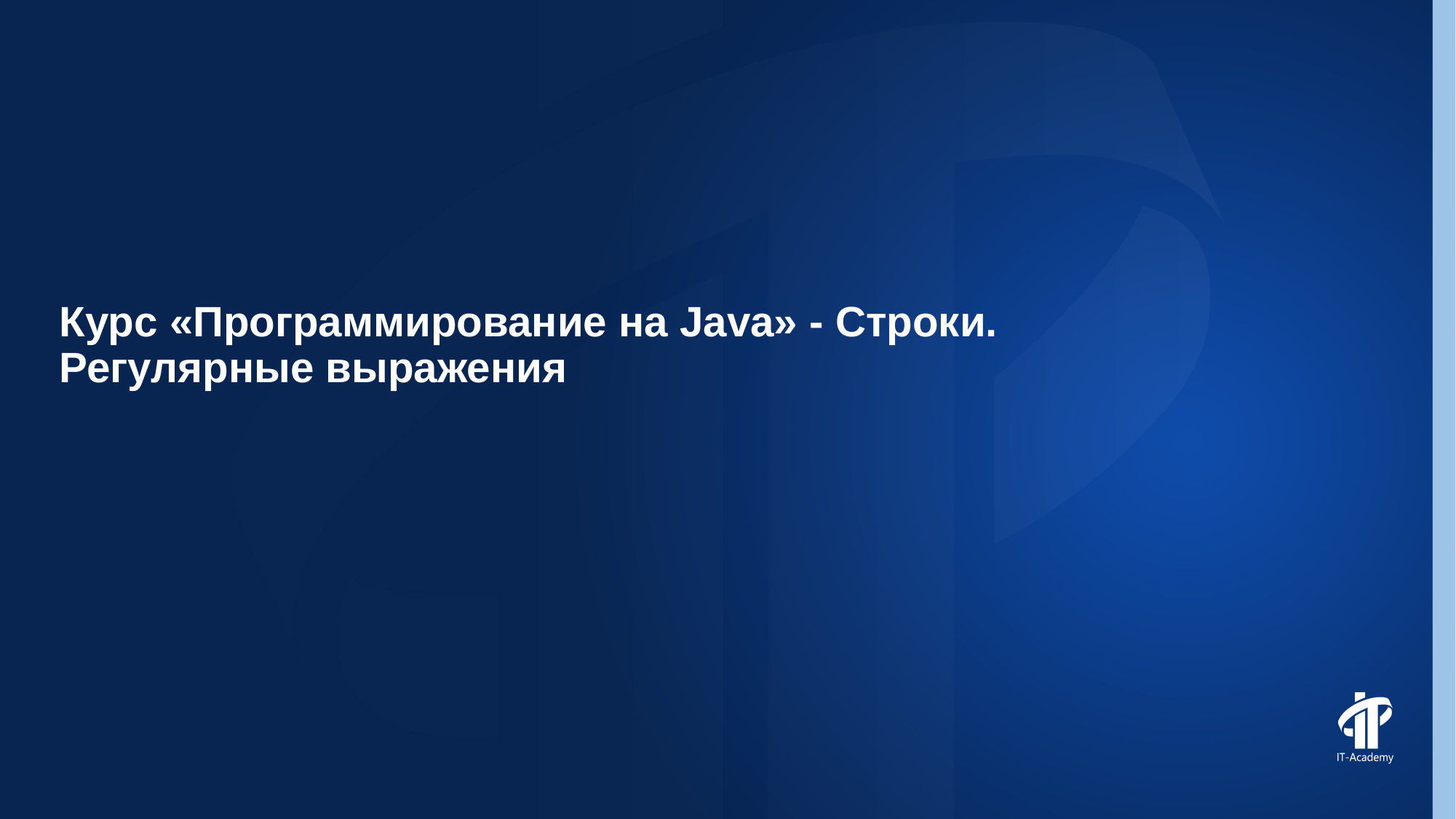

Курс «Программирование на Java» - Строки. Регулярные выражения